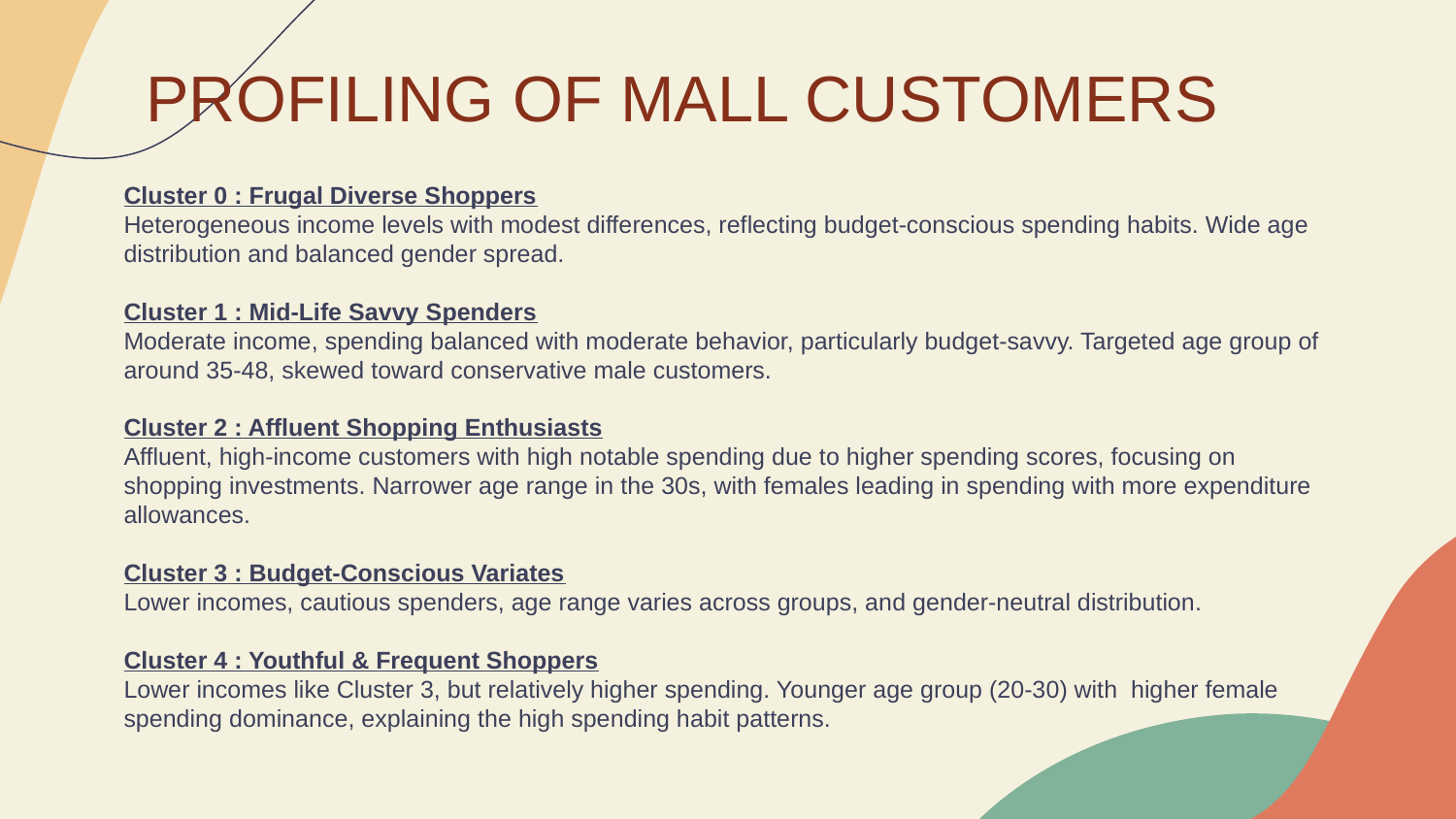

PROFILING OF MALL CUSTOMERS
Cluster 0 : Frugal Diverse Shoppers
Heterogeneous income levels with modest differences, reflecting budget-conscious spending habits. Wide age distribution and balanced gender spread.

Cluster 1 : Mid-Life Savvy Spenders
Moderate income, spending balanced with moderate behavior, particularly budget-savvy. Targeted age group of around 35-48, skewed toward conservative male customers.

Cluster 2 : Affluent Shopping Enthusiasts
Affluent, high-income customers with high notable spending due to higher spending scores, focusing on shopping investments. Narrower age range in the 30s, with females leading in spending with more expenditure allowances.

Cluster 3 : Budget-Conscious Variates
Lower incomes, cautious spenders, age range varies across groups, and gender-neutral distribution.

Cluster 4 : Youthful & Frequent Shoppers
Lower incomes like Cluster 3, but relatively higher spending. Younger age group (20-30) with  higher female spending dominance, explaining the high spending habit patterns.